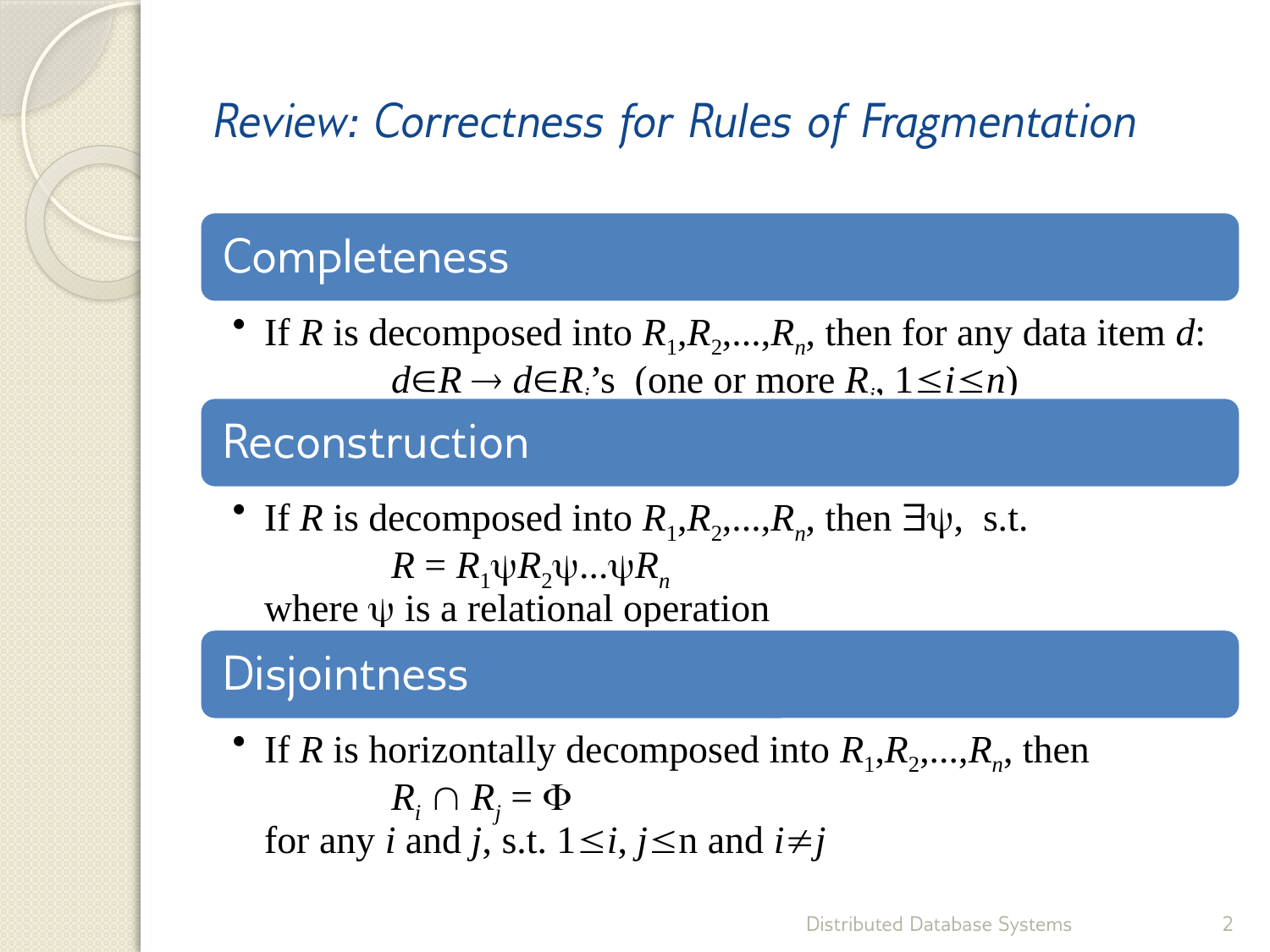

# Review: Correctness for Rules of Fragmentation
Completeness
If R is decomposed into R1,R2,...,Rn, then for any data item d:
	d∈R → d∈Ri’s  (one or more Ri, 1≤i≤n)
Reconstruction
If R is decomposed into R1,R2,...,Rn, then ∃ψ,  s.t.
	R = R1ψR2ψ...ψRn
where ψ is a relational operation
Disjointness
If R is horizontally decomposed into R1,R2,...,Rn, then
	Ri ∩ Rj = Φ
for any i and j, s.t. 1≤i, j≤n and i≠j
Distributed Database Systems
2